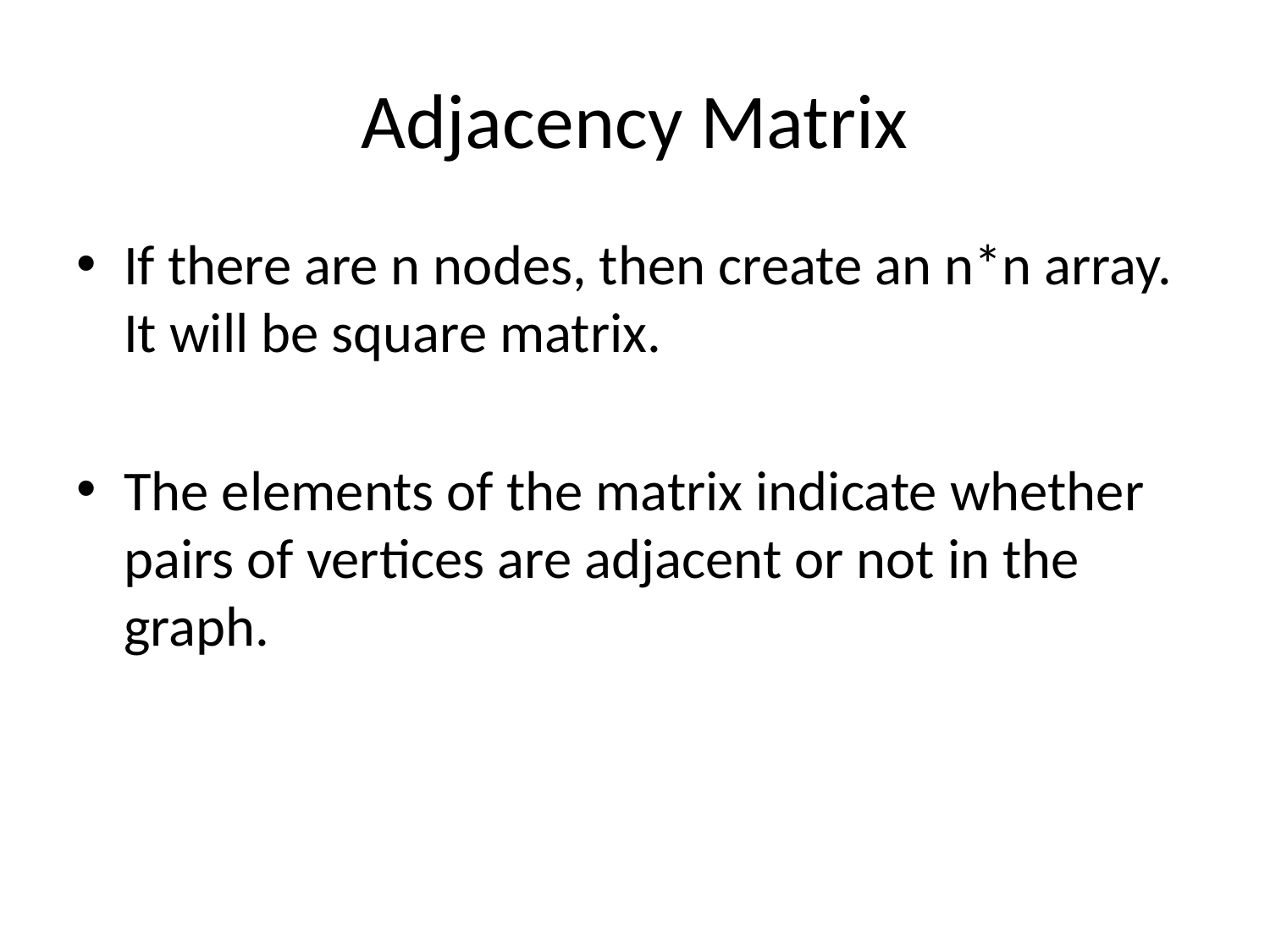

# Adjacency Matrix
If there are n nodes, then create an n*n array. It will be square matrix.

The elements of the matrix indicate whether pairs of vertices are adjacent or not in the graph.